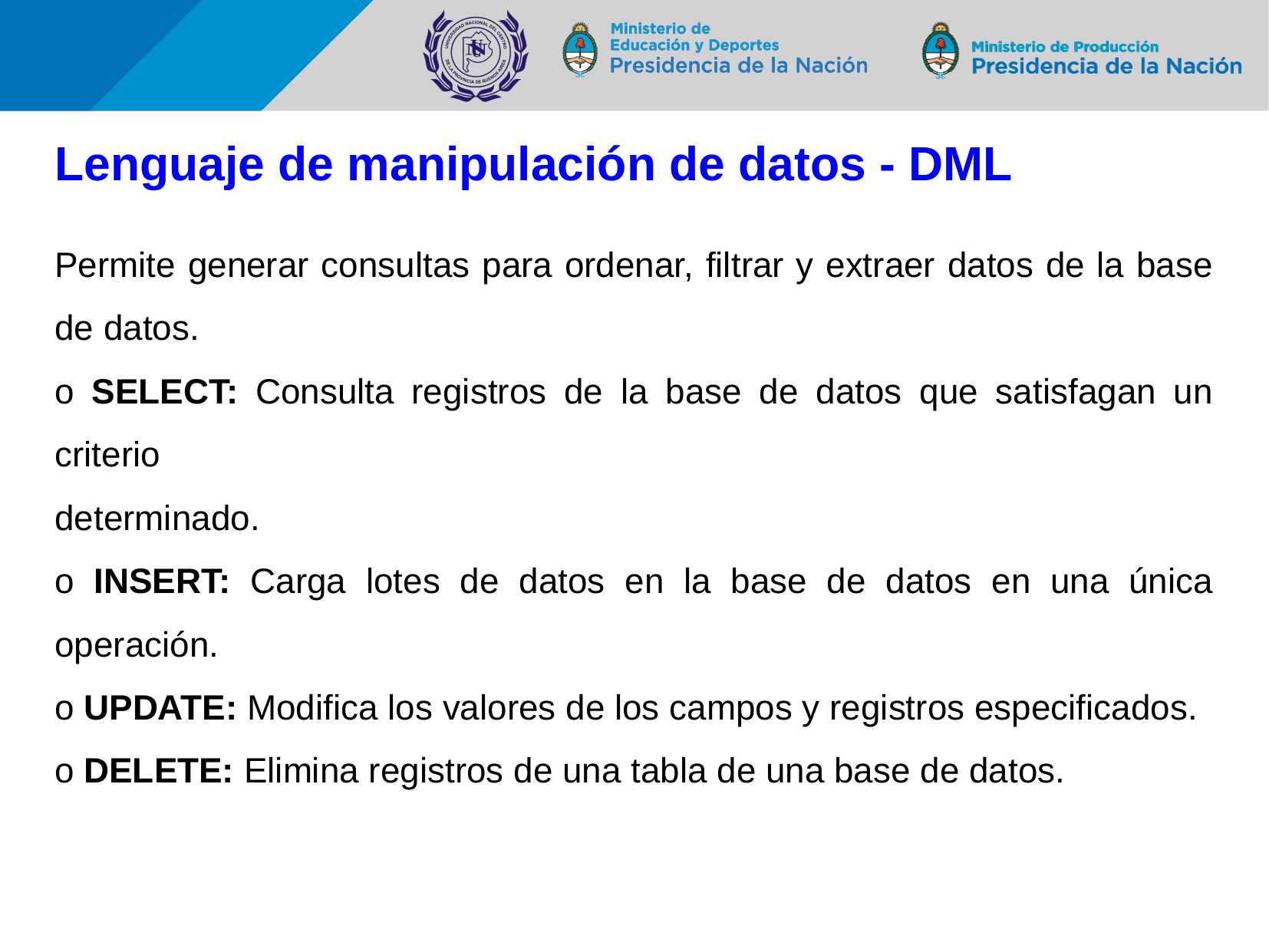

# Lenguaje de manipulación de datos - DML

Permite generar consultas para ordenar, filtrar y extraer datos de la base de datos.
o SELECT: Consulta registros de la base de datos que satisfagan un criterio
determinado.
o INSERT: Carga lotes de datos en la base de datos en una única operación.
o UPDATE: Modifica los valores de los campos y registros especificados.
o DELETE: Elimina registros de una tabla de una base de datos.